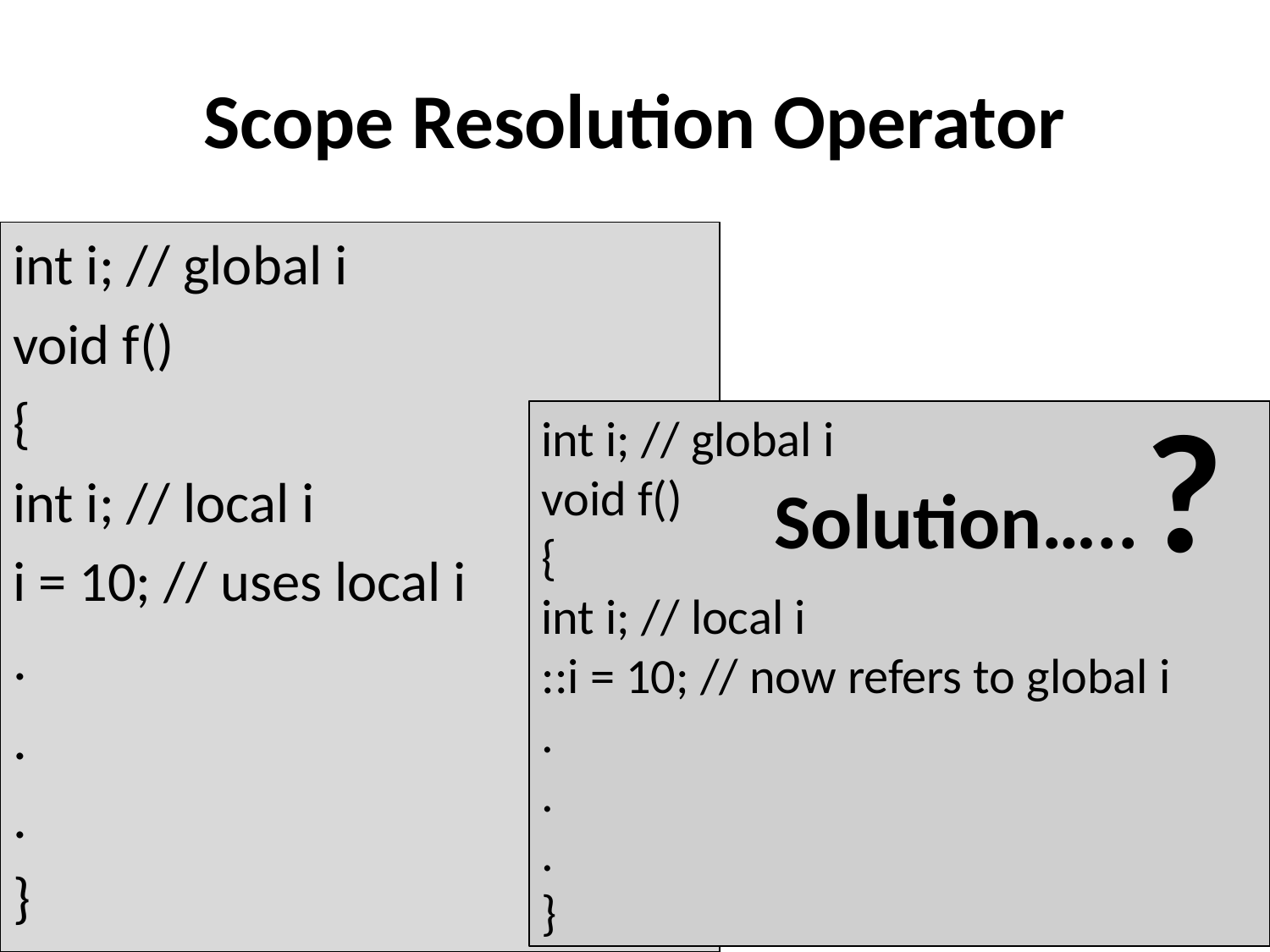

# Scope Resolution Operator
int i; // global i
void f()
{
int i; // local i
i = 10; // uses local i
.
.
.
}
?
int i; // global i
void f()
{
int i; // local i
::i = 10; // now refers to global i
.
.
.
}
Solution…..